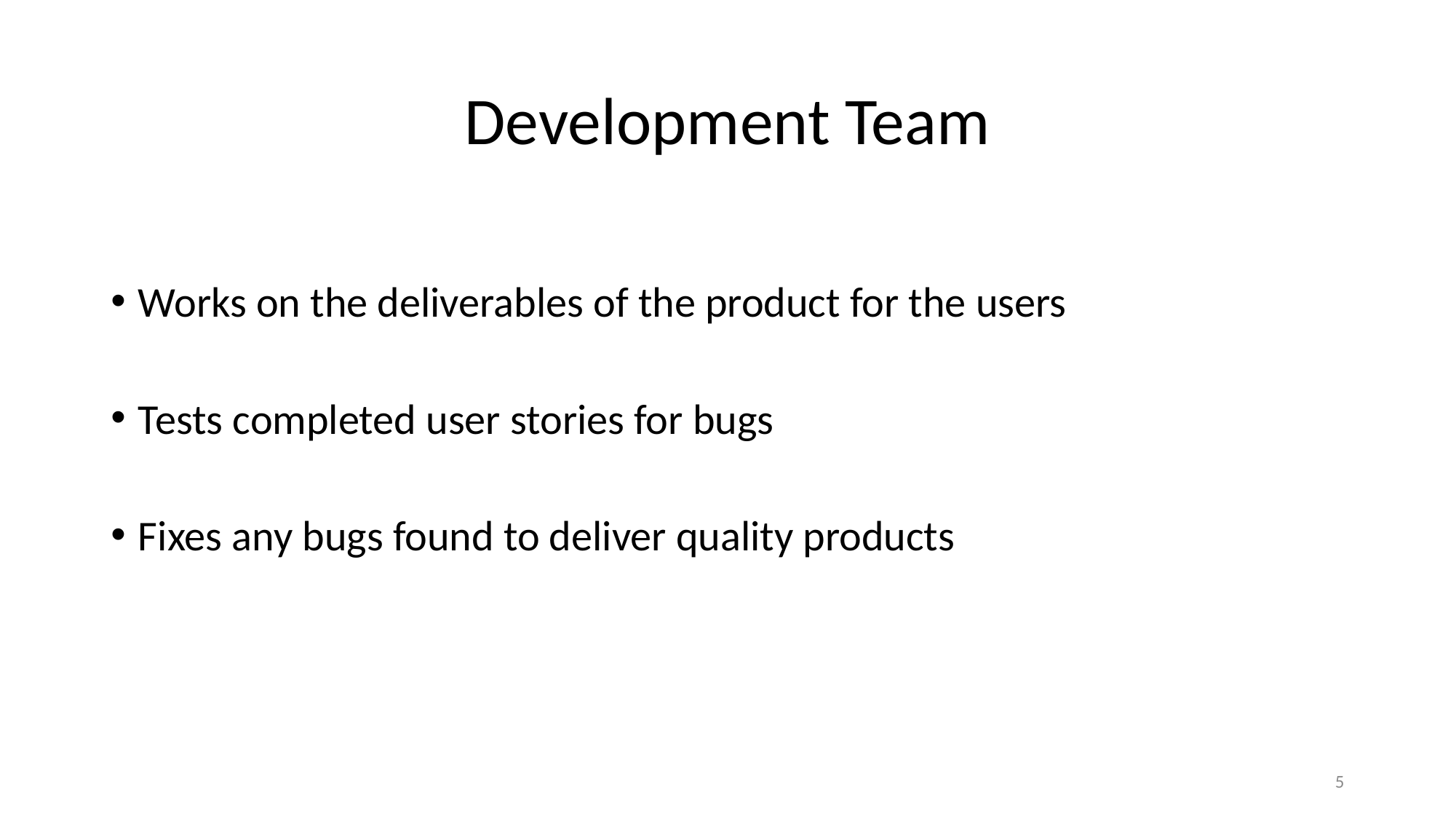

# Development Team
Works on the deliverables of the product for the users
Tests completed user stories for bugs
Fixes any bugs found to deliver quality products

5